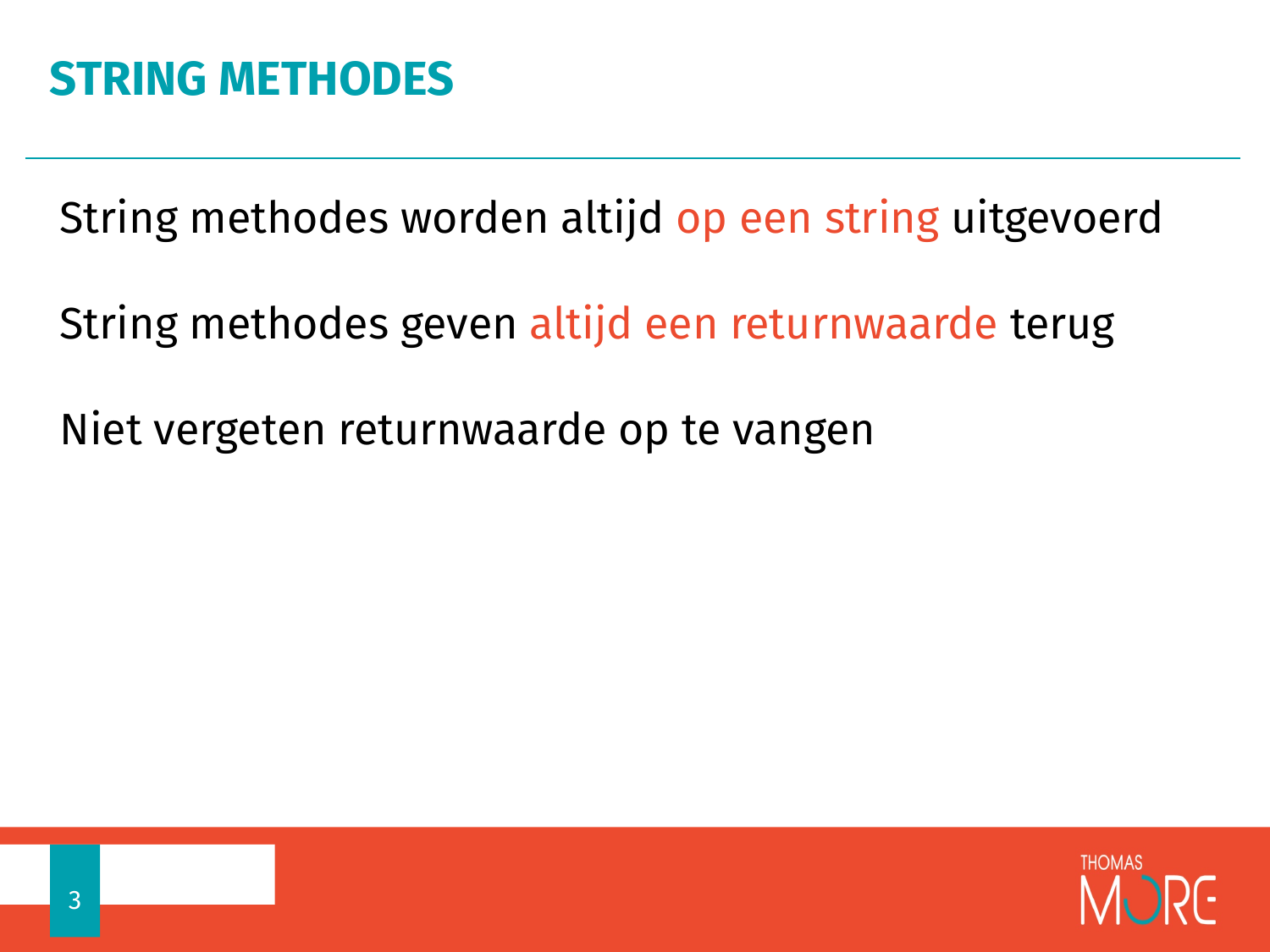

# STRING METHODES
String methodes worden altijd op een string uitgevoerd

String methodes geven altijd een returnwaarde terug

Niet vergeten returnwaarde op te vangen

3